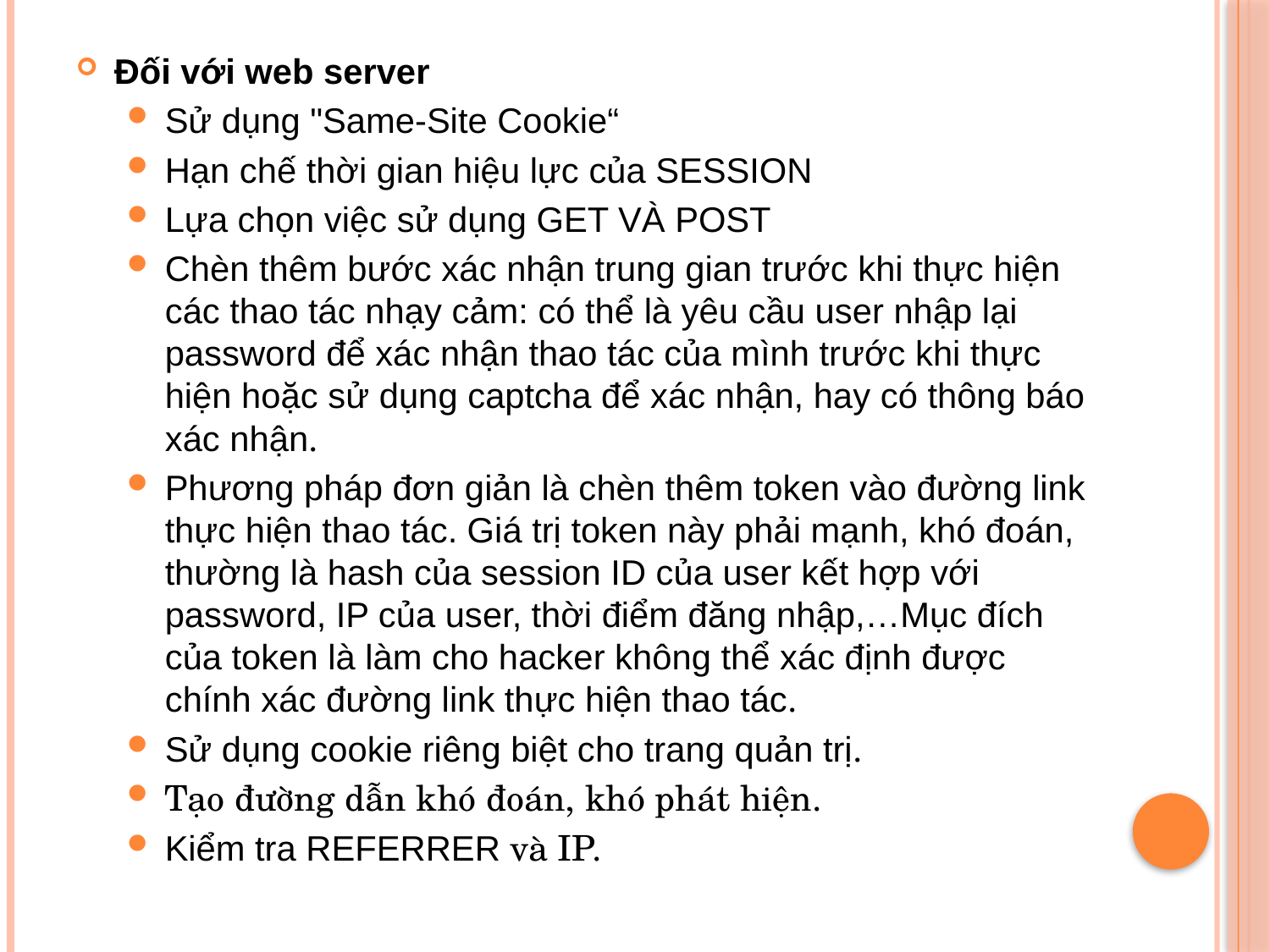

Đối với web server
Sử dụng "Same-Site Cookie“
Hạn chế thời gian hiệu lực của SESSION
Lựa chọn việc sử dụng GET VÀ POST
Chèn thêm bước xác nhận trung gian trước khi thực hiện các thao tác nhạy cảm: có thể là yêu cầu user nhập lại password để xác nhận thao tác của mình trước khi thực hiện hoặc sử dụng captcha để xác nhận, hay có thông báo xác nhận.
Phương pháp đơn giản là chèn thêm token vào đường link thực hiện thao tác. Giá trị token này phải mạnh, khó đoán, thường là hash của session ID của user kết hợp với password, IP của user, thời điểm đăng nhập,…Mục đích của token là làm cho hacker không thể xác định được chính xác đường link thực hiện thao tác.
Sử dụng cookie riêng biệt cho trang quản trị.
Tạo đường dẫn khó đoán, khó phát hiện.
Kiểm tra REFERRER và IP.